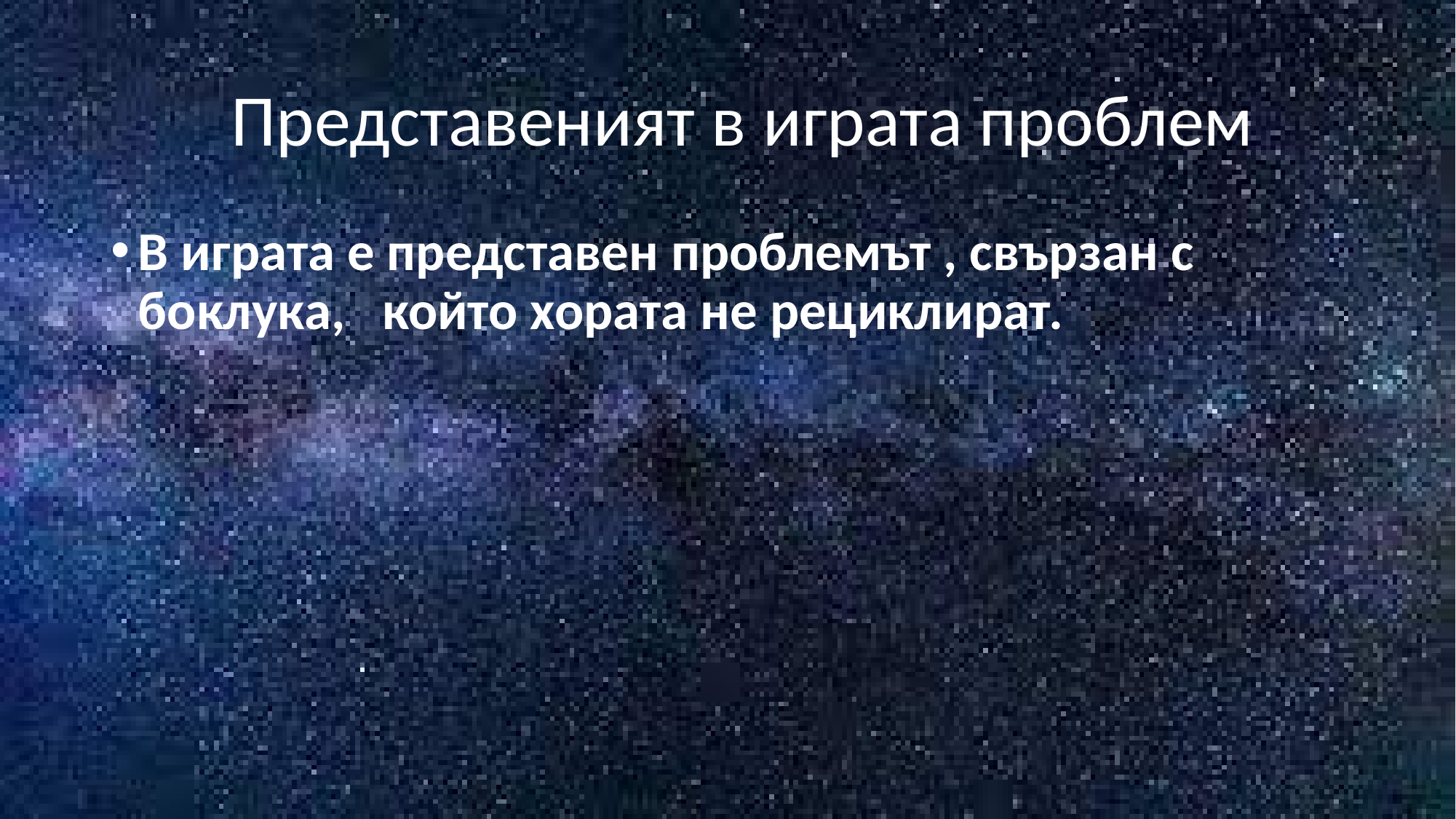

# Представеният в играта проблем
В играта е представен проблемът , свързан с боклука,   който хората не рециклират.